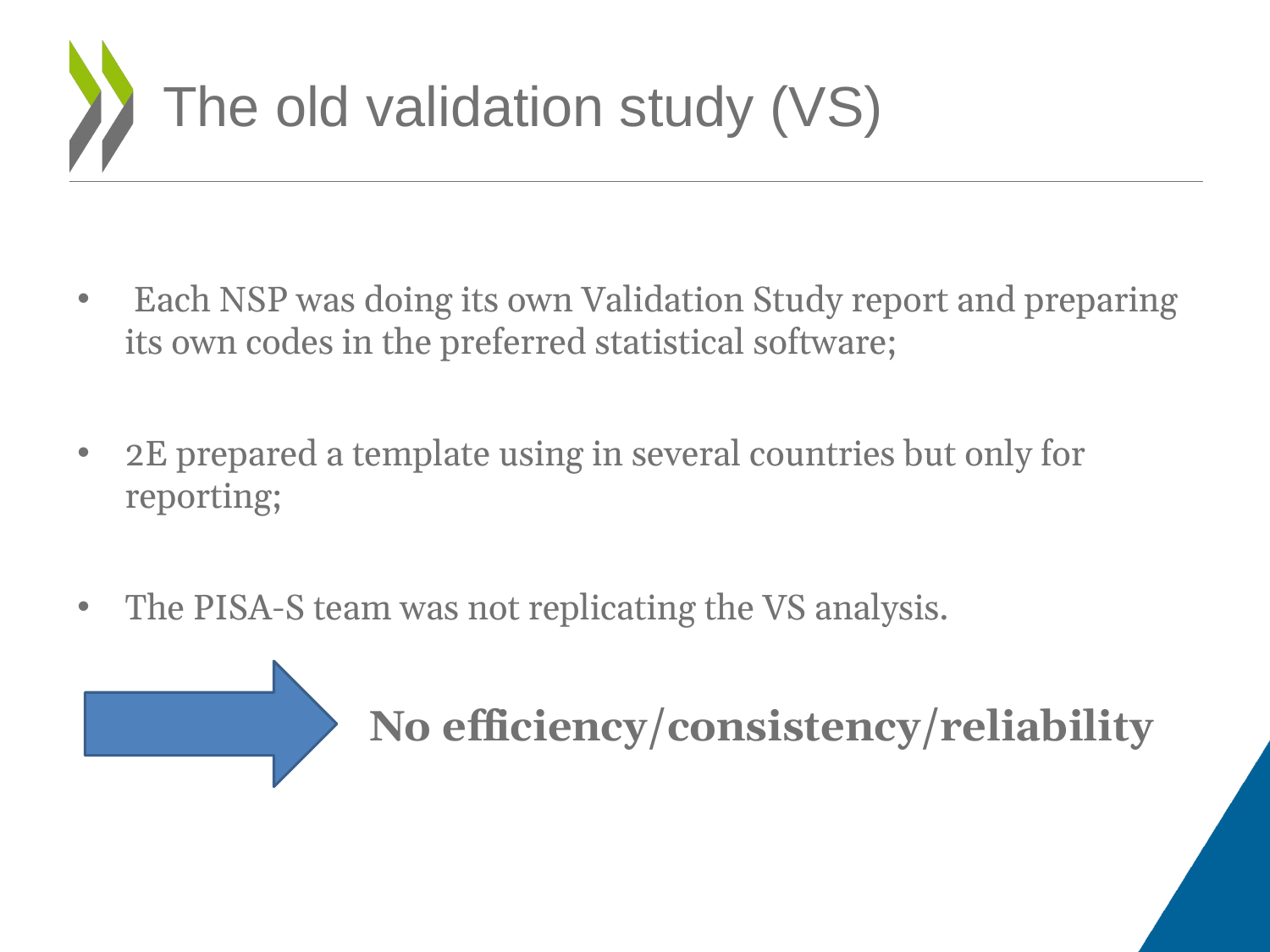

# The old validation study (VS)

 Each NSP was doing its own Validation Study report and preparing its own codes in the preferred statistical software;

2E prepared a template using in several countries but only for reporting;

The PISA-S team was not replicating the VS analysis.

No efficiency/consistency/reliability